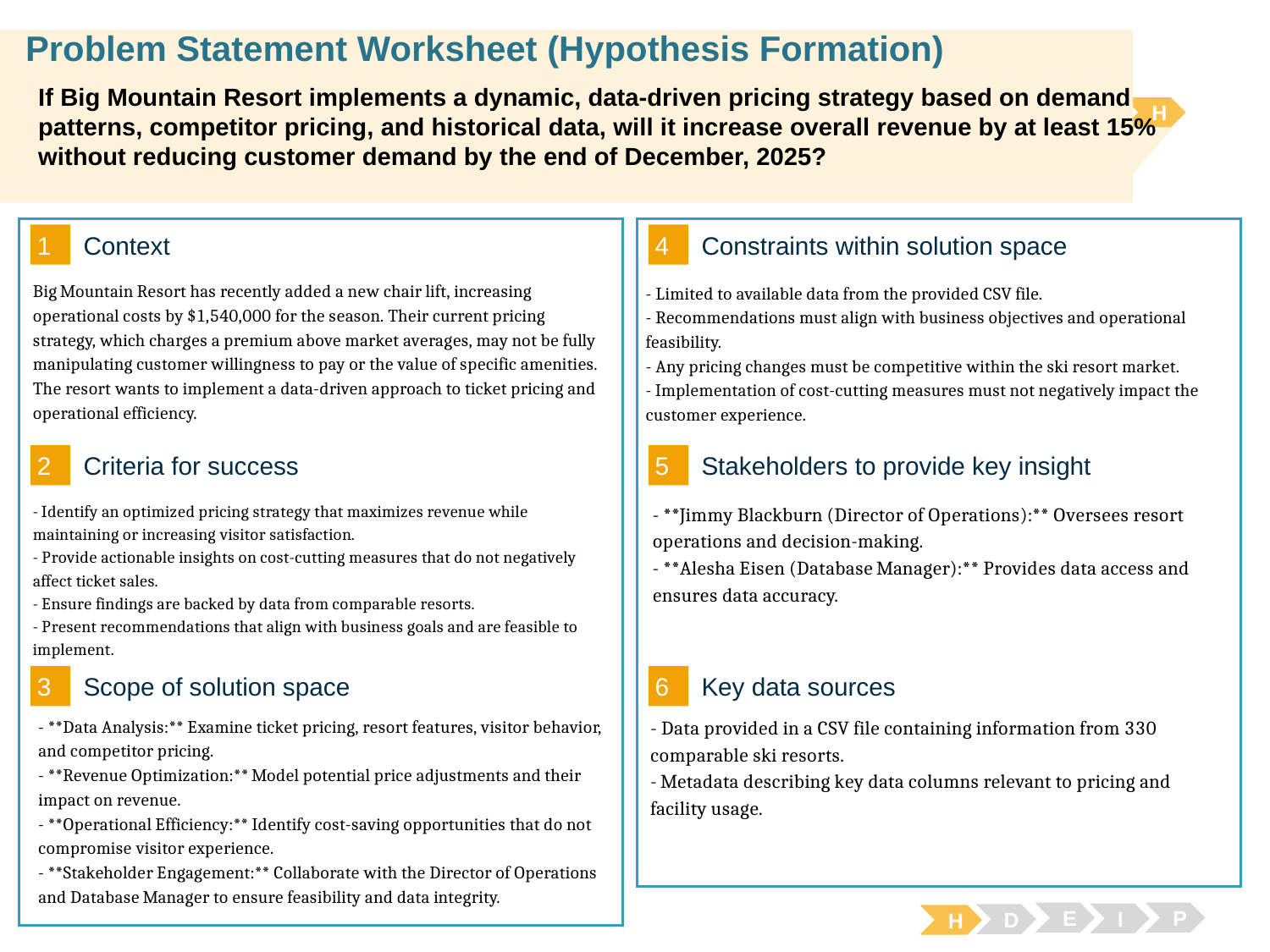

# Problem Statement Worksheet (Hypothesis Formation)

If Big Mountain Resort implements a dynamic, data-driven pricing strategy based on demand patterns, competitor pricing, and historical data, will it increase overall revenue by at least 15% without reducing customer demand by the end of December, 2025?
H

1
4
Context
Constraints within solution space
Big Mountain Resort has recently added a new chair lift, increasing operational costs by $1,540,000 for the season. Their current pricing strategy, which charges a premium above market averages, may not be fully manipulating customer willingness to pay or the value of specific amenities. The resort wants to implement a data-driven approach to ticket pricing and operational efficiency.

- Limited to available data from the provided CSV file.
- Recommendations must align with business objectives and operational feasibility.
- Any pricing changes must be competitive within the ski resort market.
- Implementation of cost-cutting measures must not negatively impact the customer experience.

2
5
Criteria for success
Stakeholders to provide key insight
- Identify an optimized pricing strategy that maximizes revenue while maintaining or increasing visitor satisfaction.
- Provide actionable insights on cost-cutting measures that do not negatively affect ticket sales.
- Ensure findings are backed by data from comparable resorts.
- Present recommendations that align with business goals and are feasible to implement.
- **Jimmy Blackburn (Director of Operations):** Oversees resort operations and decision-making.
- **Alesha Eisen (Database Manager):** Provides data access and ensures data accuracy.

3
6
Key data sources
Scope of solution space
- Data provided in a CSV file containing information from 330 comparable ski resorts.
- Metadata describing key data columns relevant to pricing and facility usage.

- **Data Analysis:** Examine ticket pricing, resort features, visitor behavior, and competitor pricing.
- **Revenue Optimization:** Model potential price adjustments and their impact on revenue.
- **Operational Efficiency:** Identify cost-saving opportunities that do not compromise visitor experience.
- **Stakeholder Engagement:** Collaborate with the Director of Operations and Database Manager to ensure feasibility and data integrity.

E
P
I
D
H